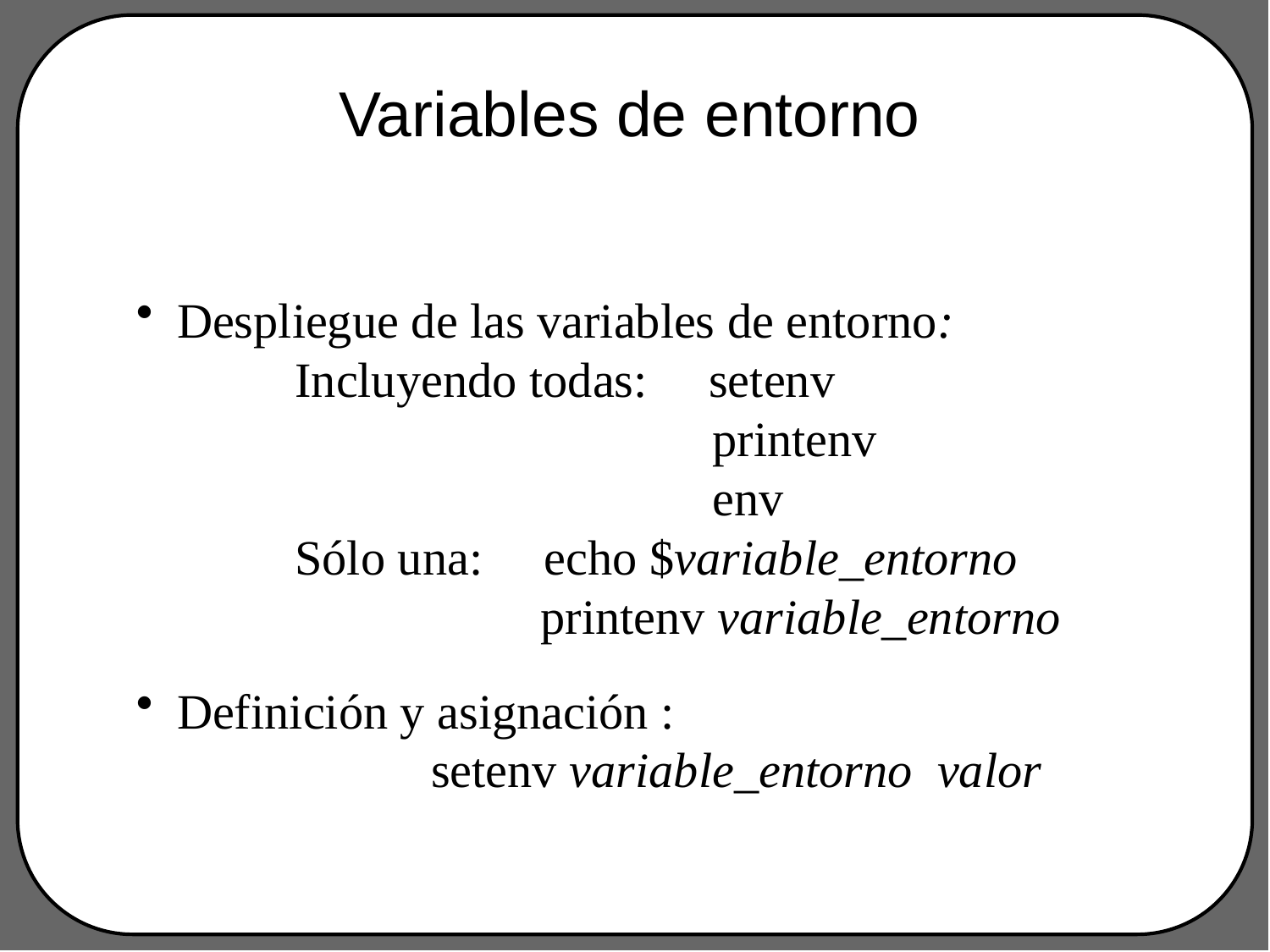

# Variables de entorno

Despliegue de las variables de entorno:
Incluyendo todas:     setenv
                                  printenv
                                  env
Sólo una:     echo $variable_entorno
                    printenv variable_entorno

Definición y asignación :
			setenv variable_entorno  valor